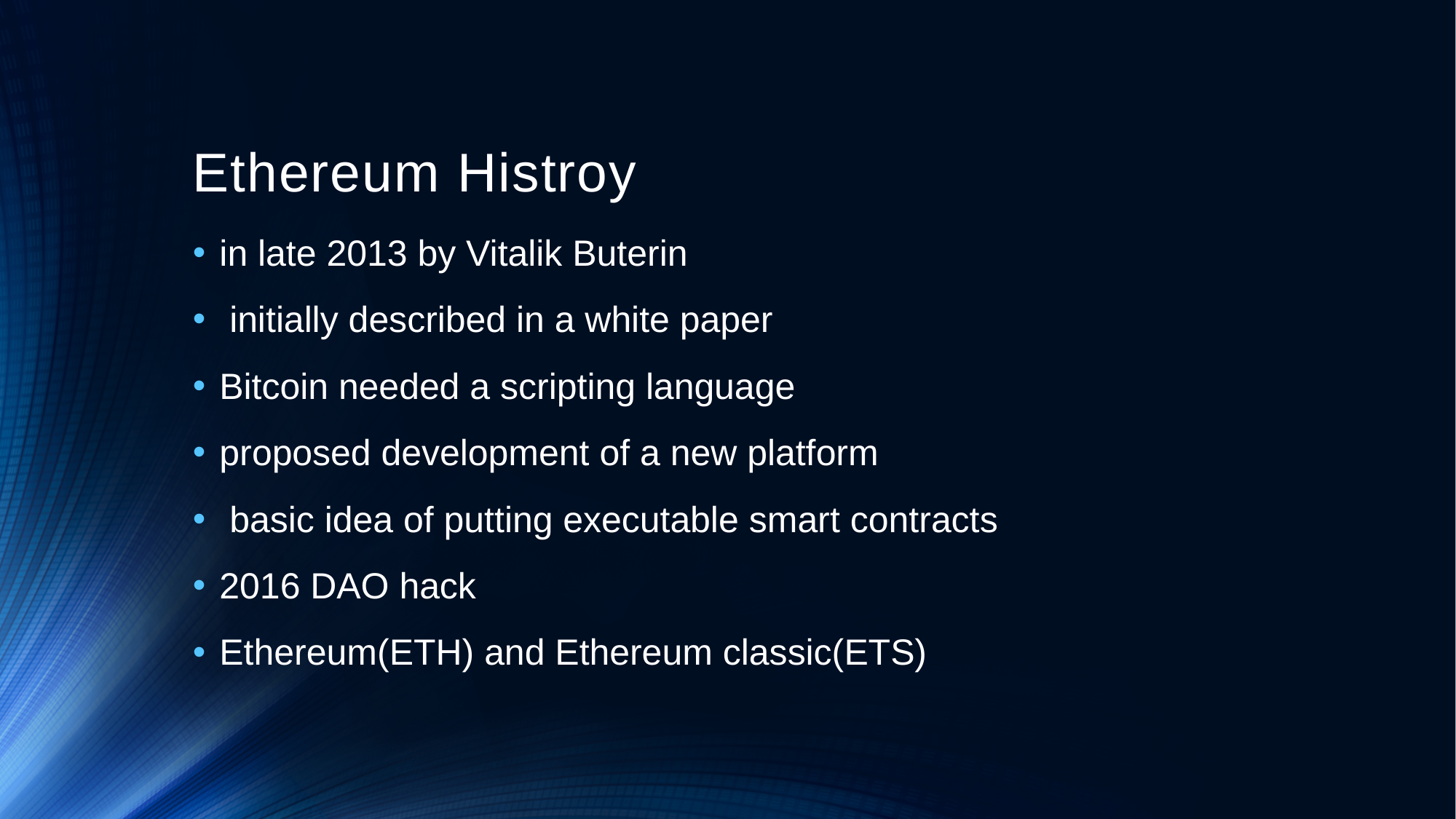

# Ethereum Histroy
in late 2013 by Vitalik Buterin
 initially described in a white paper
Bitcoin needed a scripting language
proposed development of a new platform
 basic idea of putting executable smart contracts
2016 DAO hack
Ethereum(ETH) and Ethereum classic(ETS)